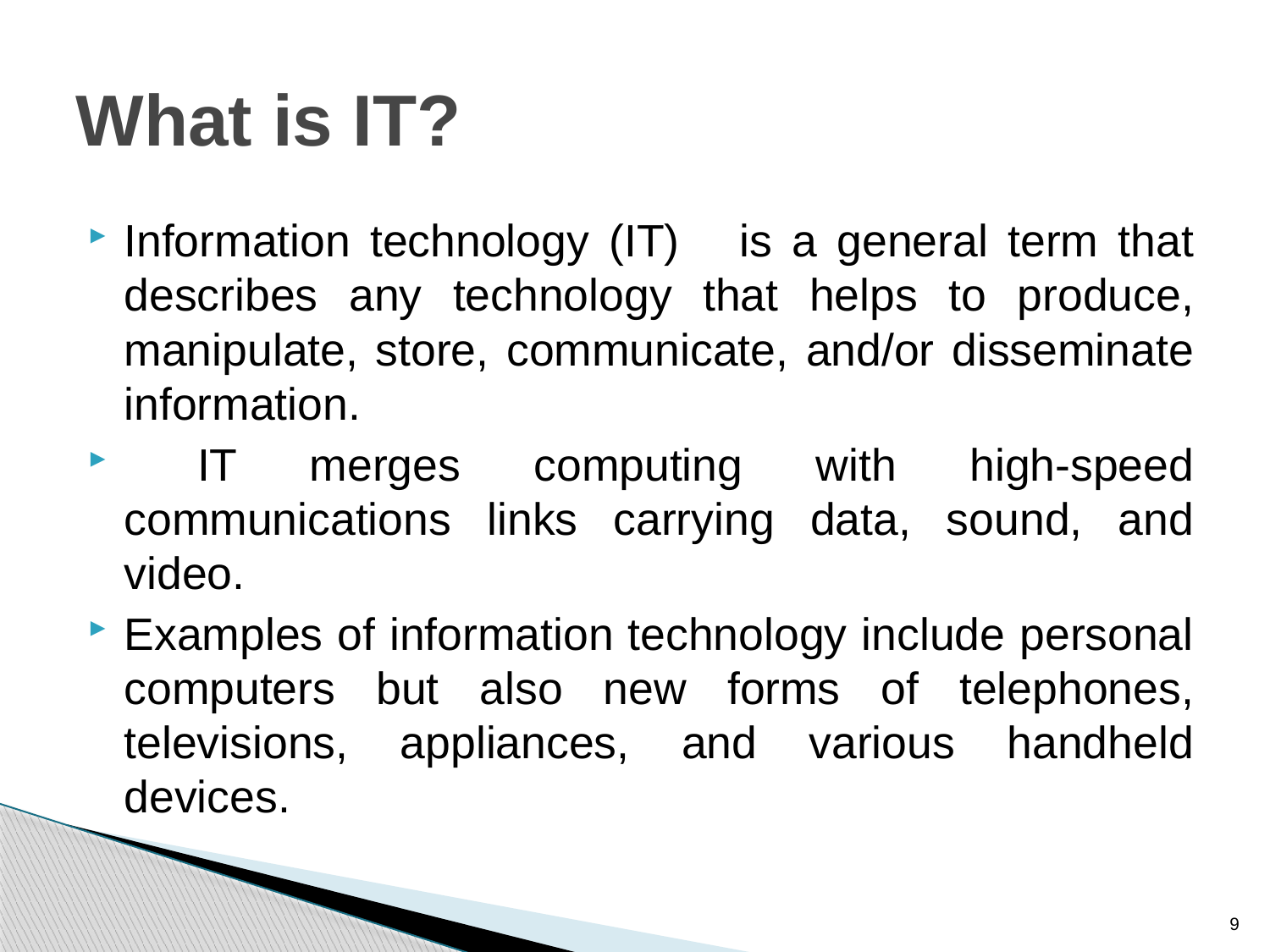

# What is IT?
Information technology (IT)   is a general term that describes any technology that helps to produce, manipulate, store, communicate, and/or disseminate information.
 IT merges computing with high-speed communications links carrying data, sound, and video.
Examples of information technology include personal computers but also new forms of telephones, televisions, appliances, and various handheld devices.
9